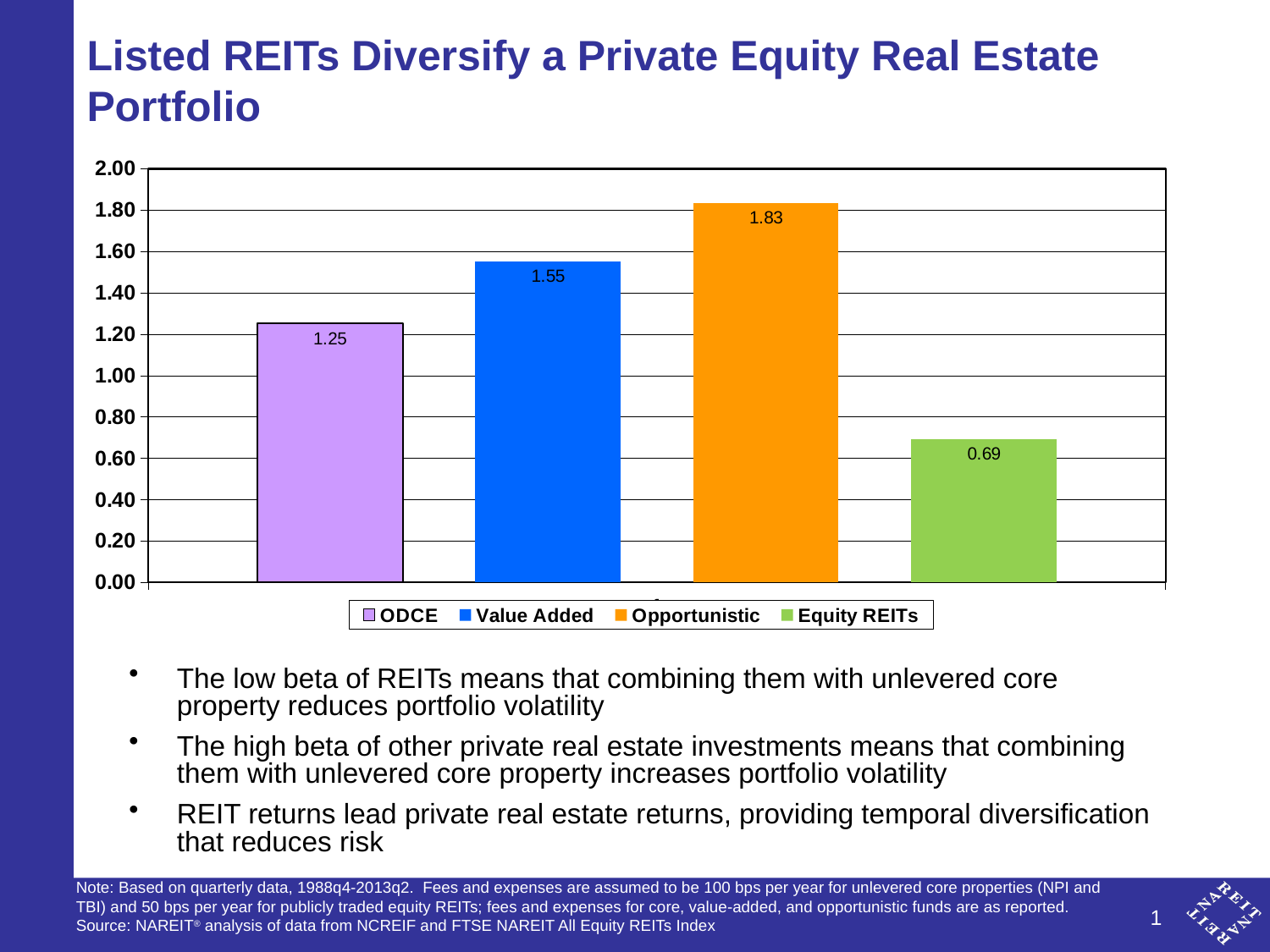

# Listed REITs Diversify a Private Equity Real Estate Portfolio

### Chart

| Category | ODCE | Value Added | Opportunistic | Equity REITs |
|---|---|---|---|---|
The low beta of REITs means that combining them with unlevered core property reduces portfolio volatility
The high beta of other private real estate investments means that combining them with unlevered core property increases portfolio volatility
REIT returns lead private real estate returns, providing temporal diversification that reduces risk
Note: Based on quarterly data, 1988q4-2013q2.  Fees and expenses are assumed to be 100 bps per year for unlevered core properties (NPI and TBI) and 50 bps per year for publicly traded equity REITs; fees and expenses for core, value-added, and opportunistic funds are as reported.
Source: NAREIT® analysis of data from NCREIF and FTSE NAREIT All Equity REITs Index
1